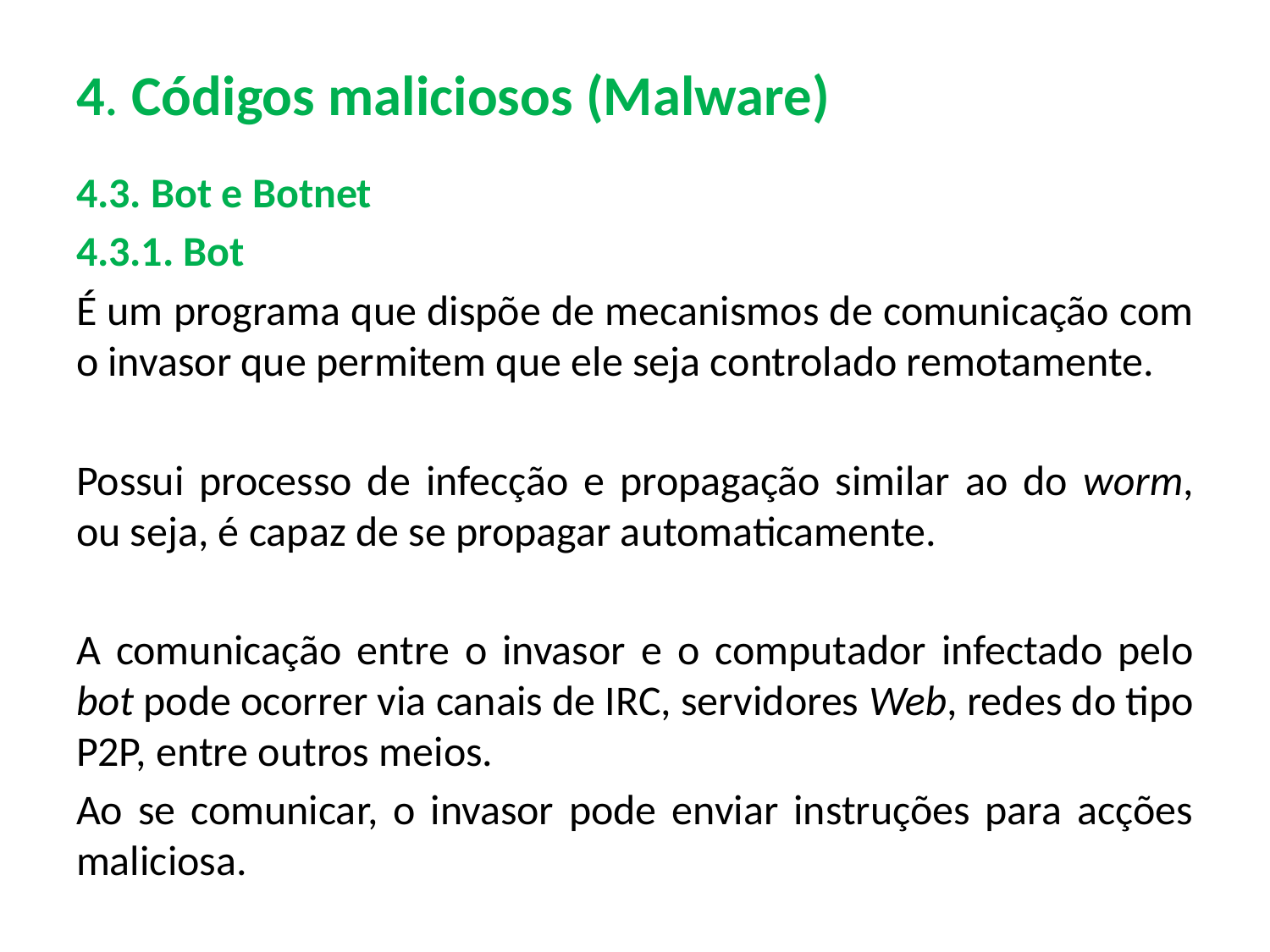

# 4. Códigos maliciosos (Malware)
4.3. Bot e Botnet
4.3.1. Bot
É um programa que dispõe de mecanismos de comunicação com o invasor que permitem que ele seja controlado remotamente.

Possui processo de infecção e propagação similar ao do worm, ou seja, é capaz de se propagar automaticamente.

A comunicação entre o invasor e o computador infectado pelo bot pode ocorrer via canais de IRC, servidores Web, redes do tipo P2P, entre outros meios.
Ao se comunicar, o invasor pode enviar instruções para acções maliciosa.